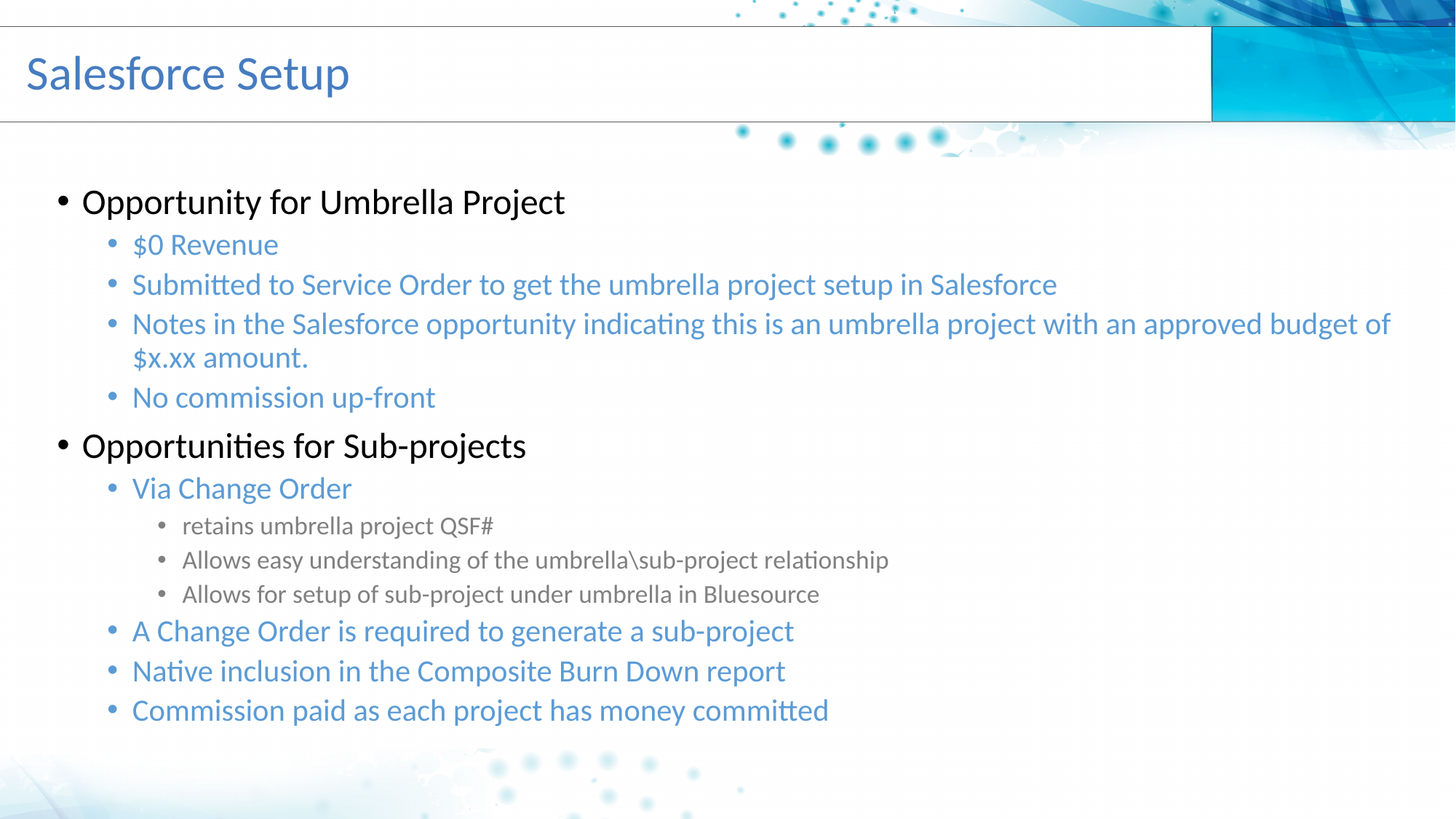

# Salesforce Setup
Opportunity for Umbrella Project
$0 Revenue
Submitted to Service Order to get the umbrella project setup in Salesforce
Notes in the Salesforce opportunity indicating this is an umbrella project with an approved budget of $x.xx amount.
No commission up-front
Opportunities for Sub-projects
Via Change Order
retains umbrella project QSF#
Allows easy understanding of the umbrella\sub-project relationship
Allows for setup of sub-project under umbrella in Bluesource
A Change Order is required to generate a sub-project
Native inclusion in the Composite Burn Down report
Commission paid as each project has money committed